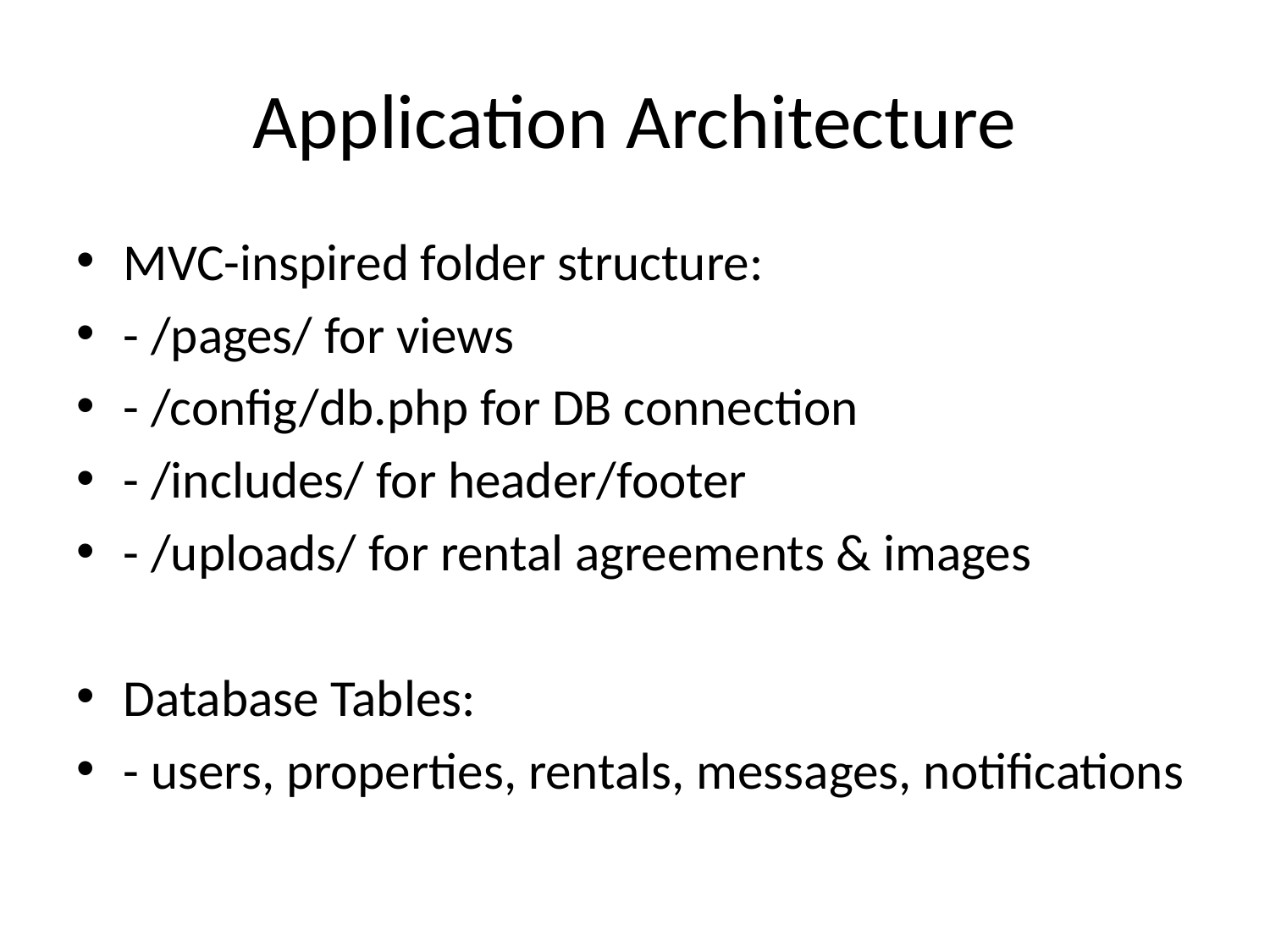

# Application Architecture
MVC-inspired folder structure:
- /pages/ for views
- /config/db.php for DB connection
- /includes/ for header/footer
- /uploads/ for rental agreements & images

Database Tables:
- users, properties, rentals, messages, notifications